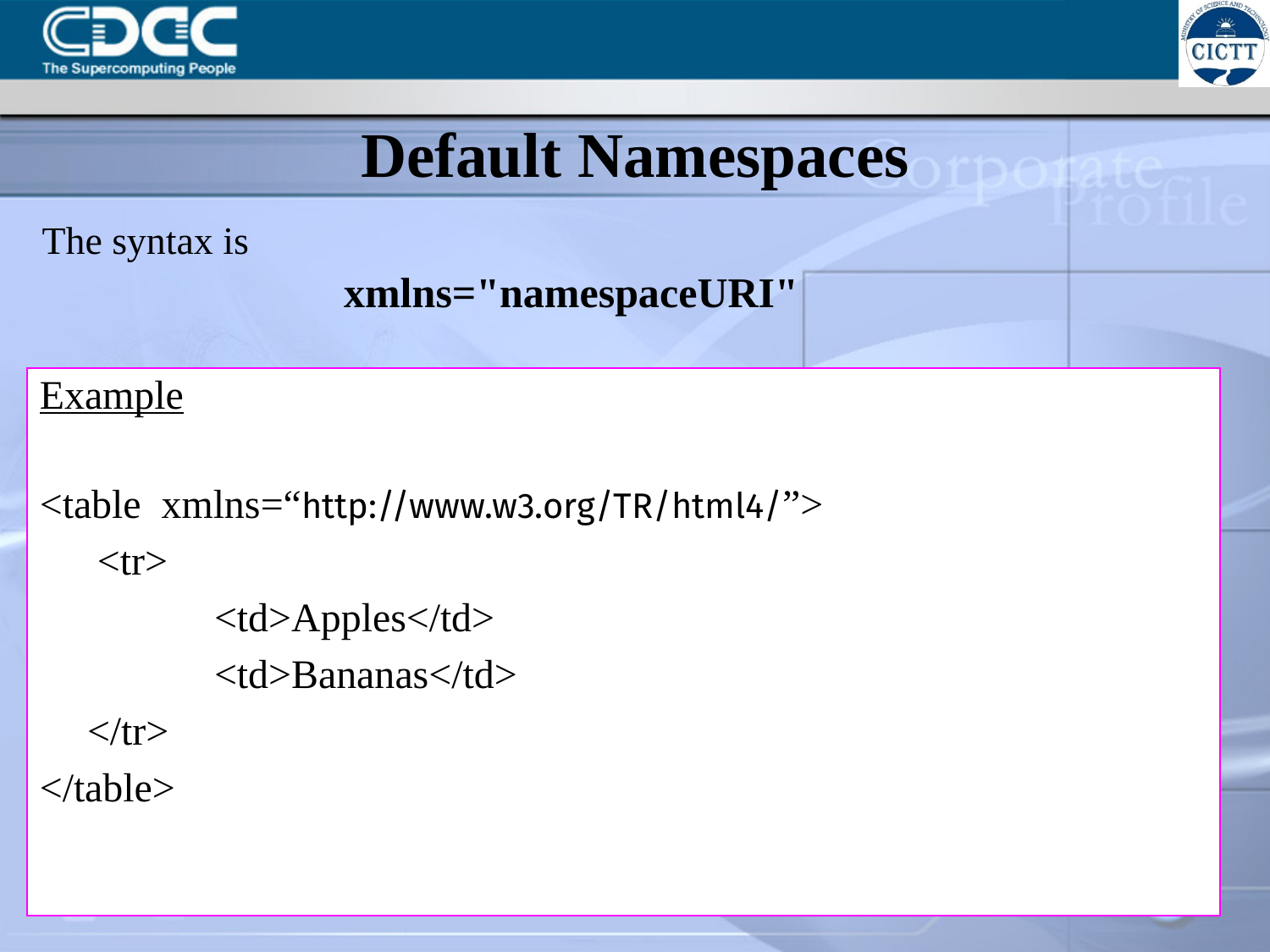

# Default Namespaces
The syntax is
			xmlns="namespaceURI"
Example

<table  xmlns=“http://www.w3.org/TR/html4/”>
	 <tr>
		<td>Apples</td>
		<td>Bananas</td>
	</tr>
</table>